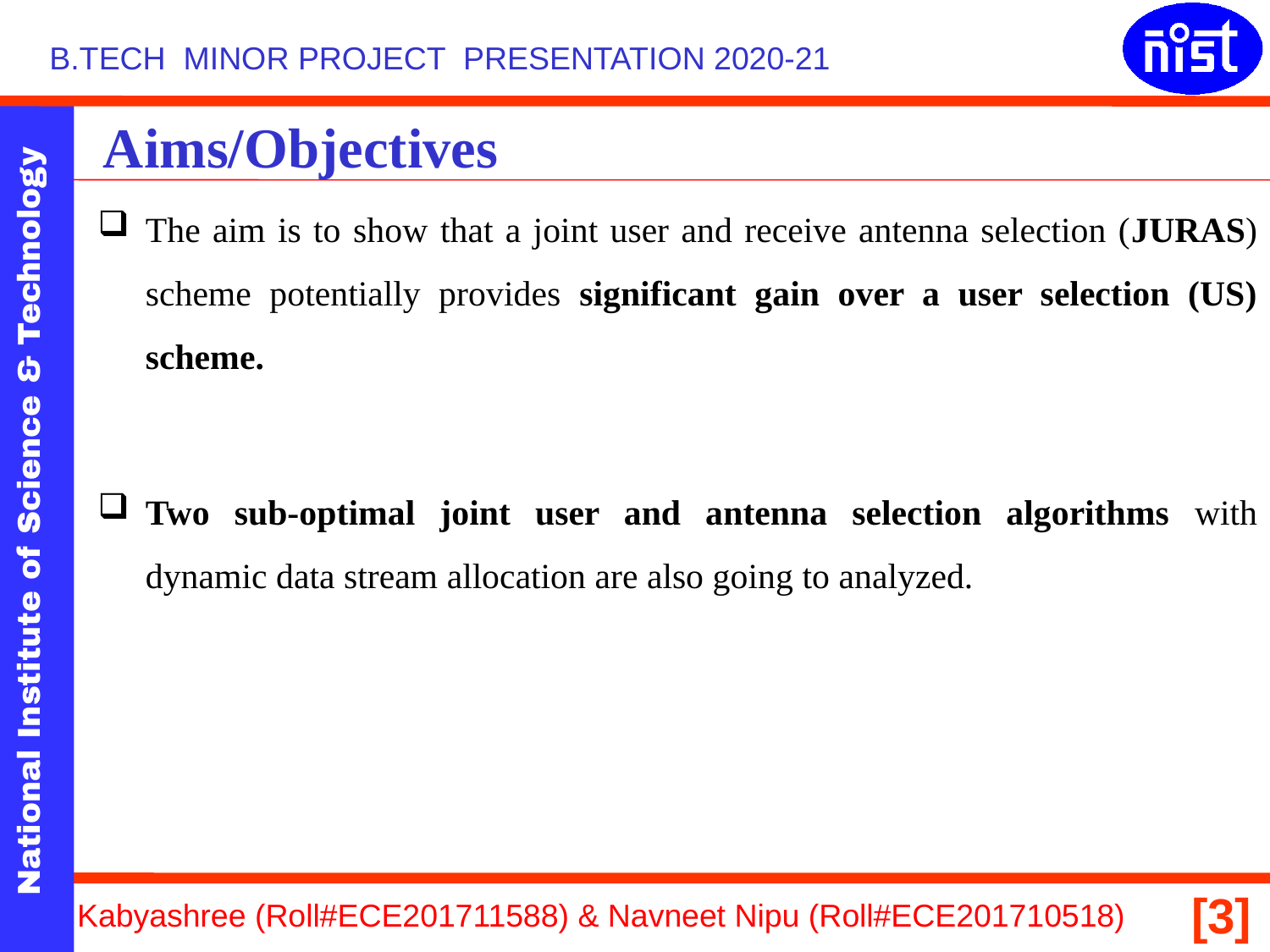

# Aims/Objectives
The aim is to show that a joint user and receive antenna selection (JURAS) scheme potentially provides significant gain over a user selection (US) scheme.

Two sub-optimal joint user and antenna selection algorithms with dynamic data stream allocation are also going to analyzed.